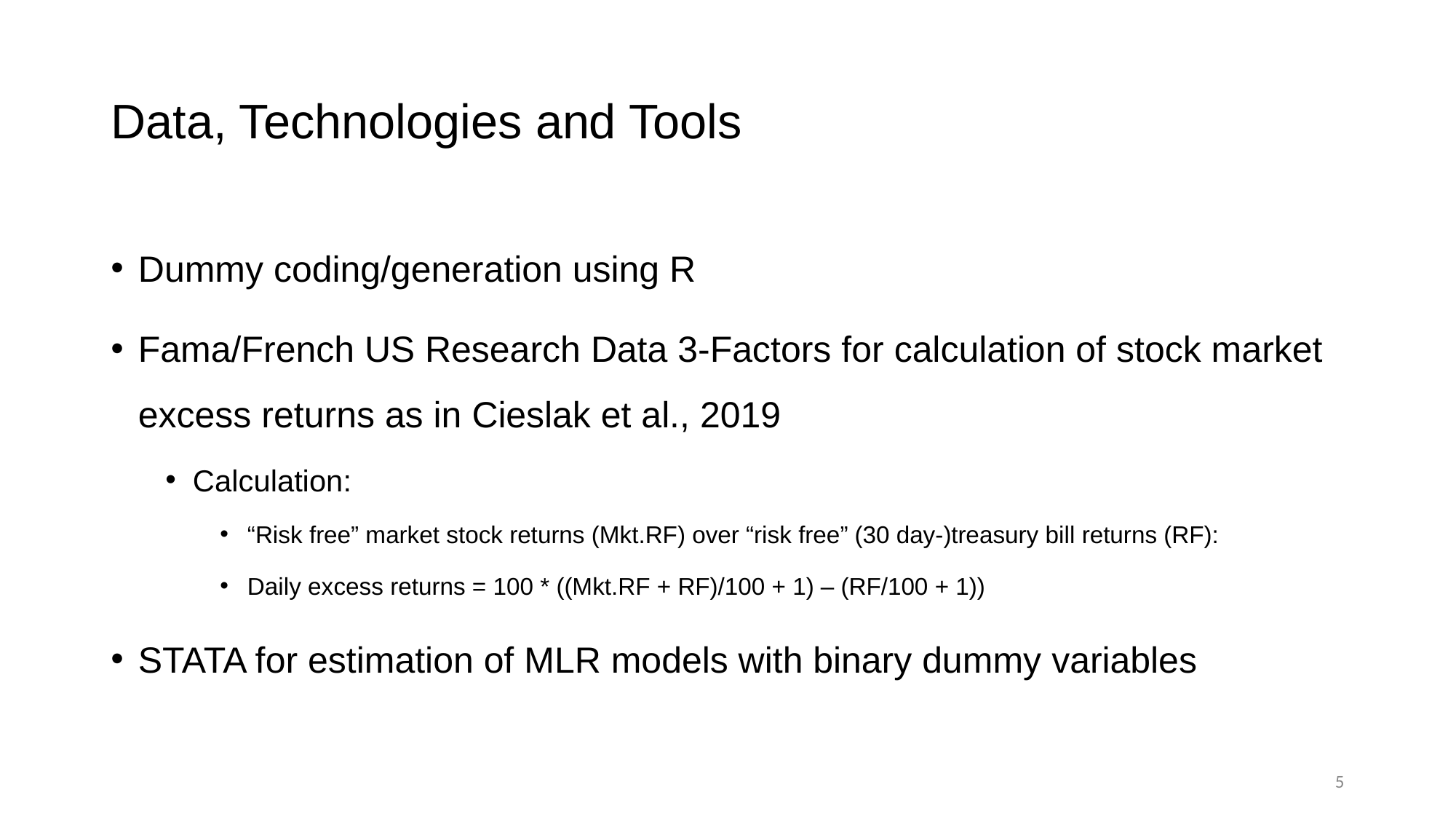

# Data, Technologies and Tools
Dummy coding/generation using R
Fama/French US Research Data 3-Factors for calculation of stock market excess returns as in Cieslak et al., 2019
Calculation:
“Risk free” market stock returns (Mkt.RF) over “risk free” (30 day-)treasury bill returns (RF):
Daily excess returns = 100 * ((Mkt.RF + RF)/100 + 1) – (RF/100 + 1))
STATA for estimation of MLR models with binary dummy variables
5